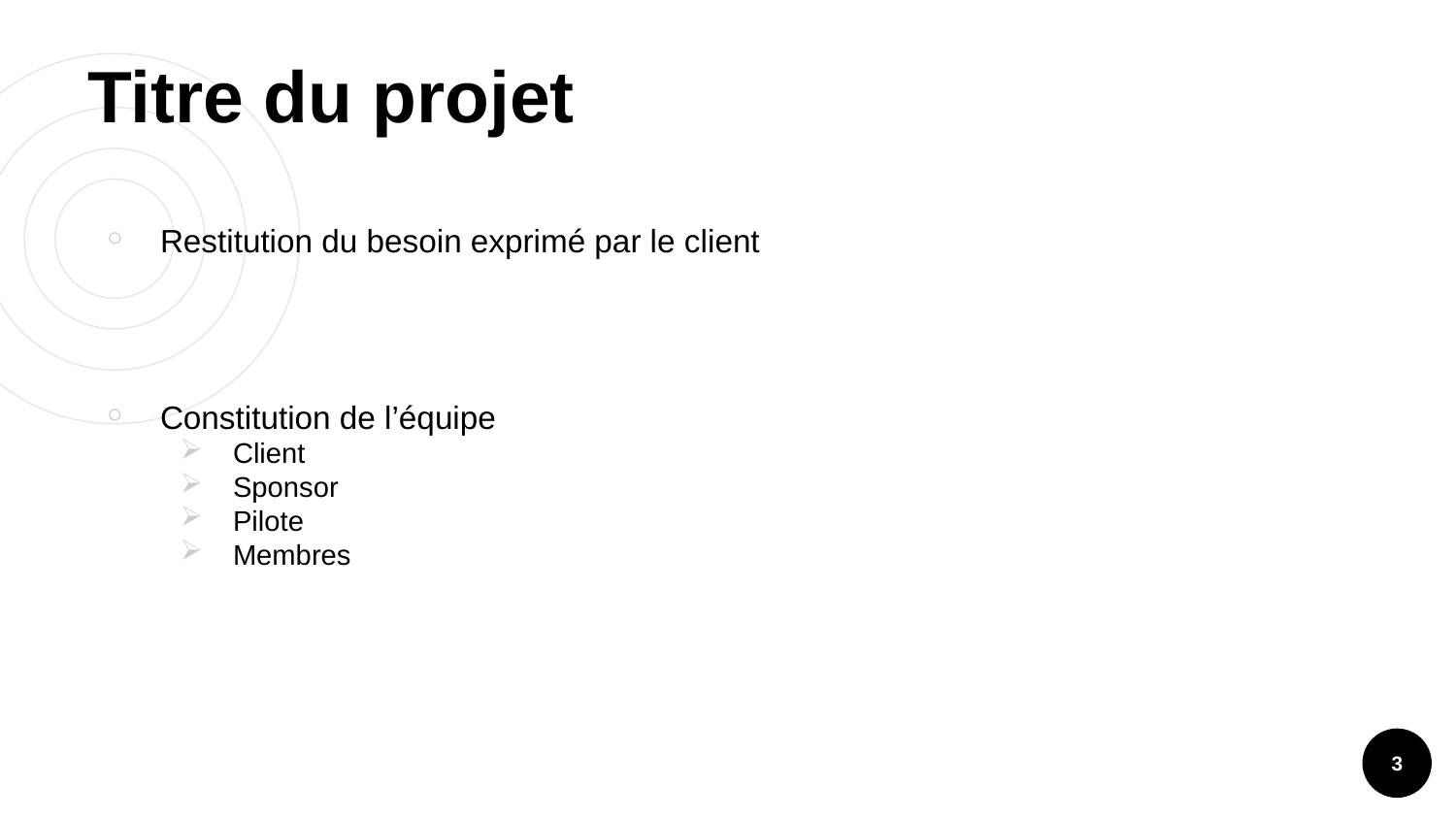

# Titre du projet
Restitution du besoin exprimé par le client

Constitution de l’équipe
Client
Sponsor
Pilote
Membres
3